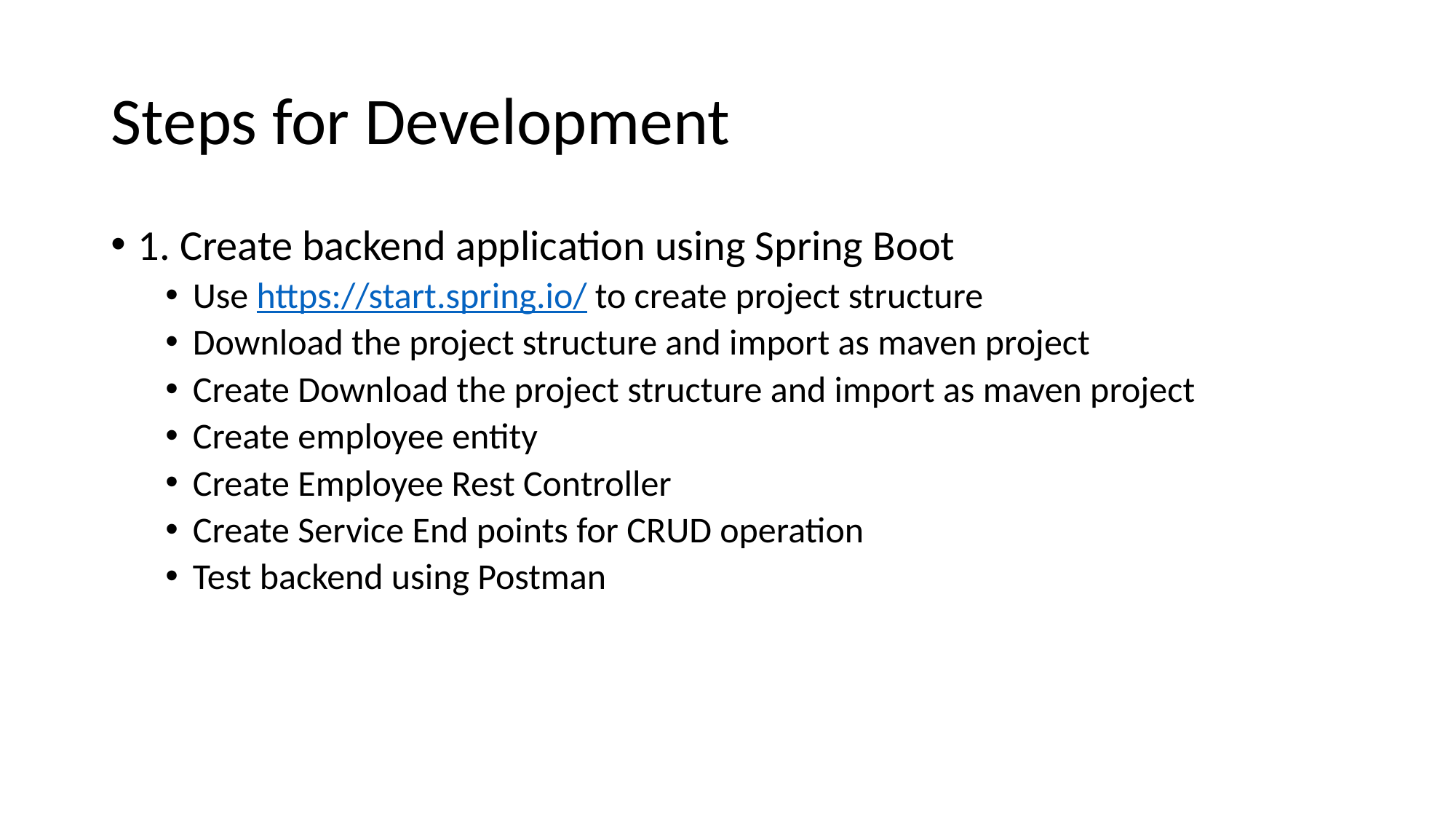

# Steps for Development
1. Create backend application using Spring Boot
Use https://start.spring.io/ to create project structure
Download the project structure and import as maven project
Create Download the project structure and import as maven project
Create employee entity
Create Employee Rest Controller
Create Service End points for CRUD operation
Test backend using Postman